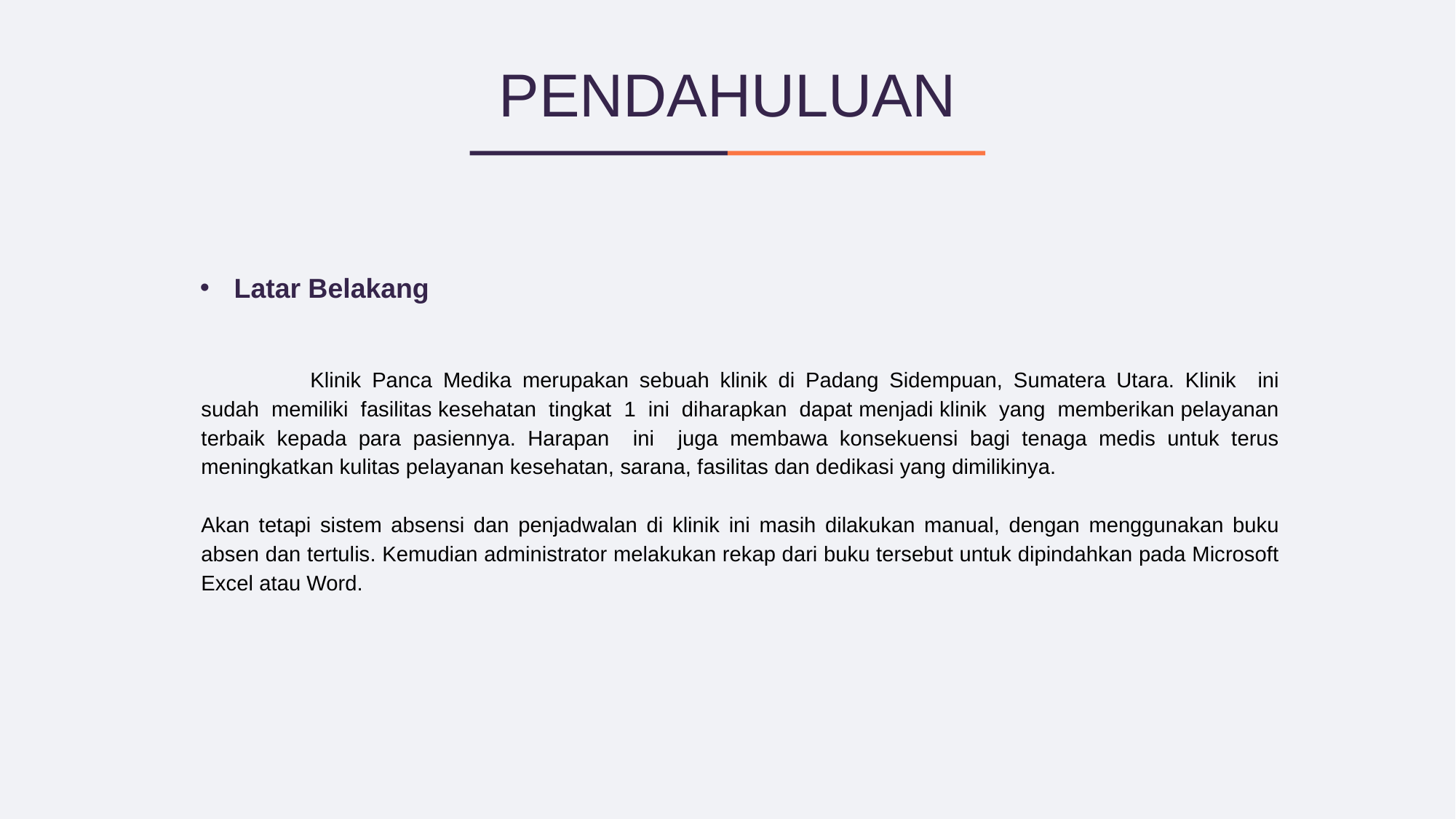

# PENDAHULUAN

Latar Belakang

	Klinik Panca Medika merupakan sebuah klinik di Padang Sidempuan, Sumatera Utara. Klinik  ini sudah  memiliki  fasilitas kesehatan  tingkat  1  ini  diharapkan  dapat menjadi klinik  yang  memberikan pelayanan terbaik kepada para pasiennya. Harapan  ini  juga membawa konsekuensi bagi tenaga medis untuk terus meningkatkan kulitas pelayanan kesehatan, sarana, fasilitas dan dedikasi yang dimilikinya.

Akan tetapi sistem absensi dan penjadwalan di klinik ini masih dilakukan manual, dengan menggunakan buku absen dan tertulis. Kemudian administrator melakukan rekap dari buku tersebut untuk dipindahkan pada Microsoft Excel atau Word.